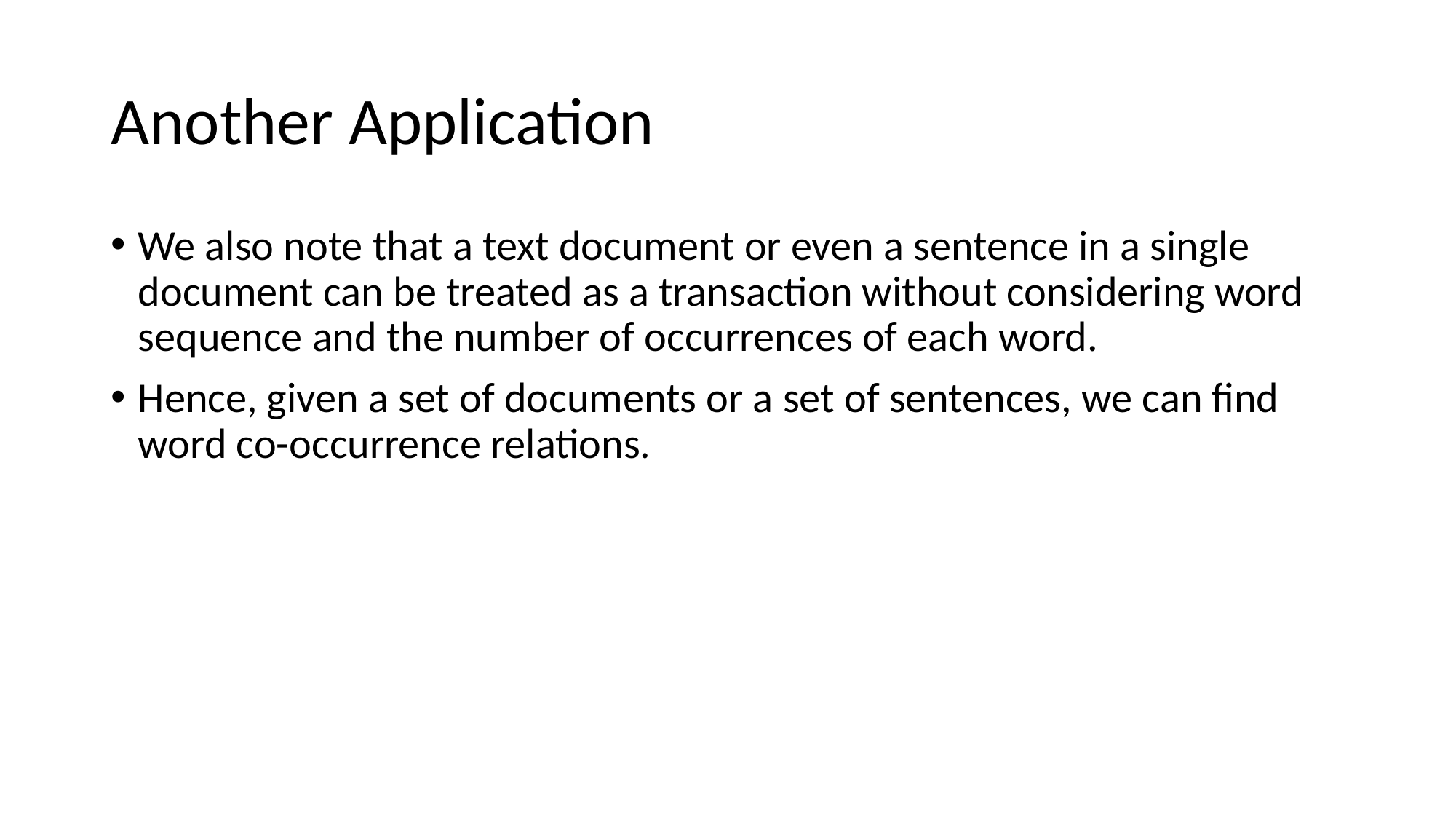

# Another Application
We also note that a text document or even a sentence in a single document can be treated as a transaction without considering word sequence and the number of occurrences of each word.
Hence, given a set of documents or a set of sentences, we can find word co-occurrence relations.